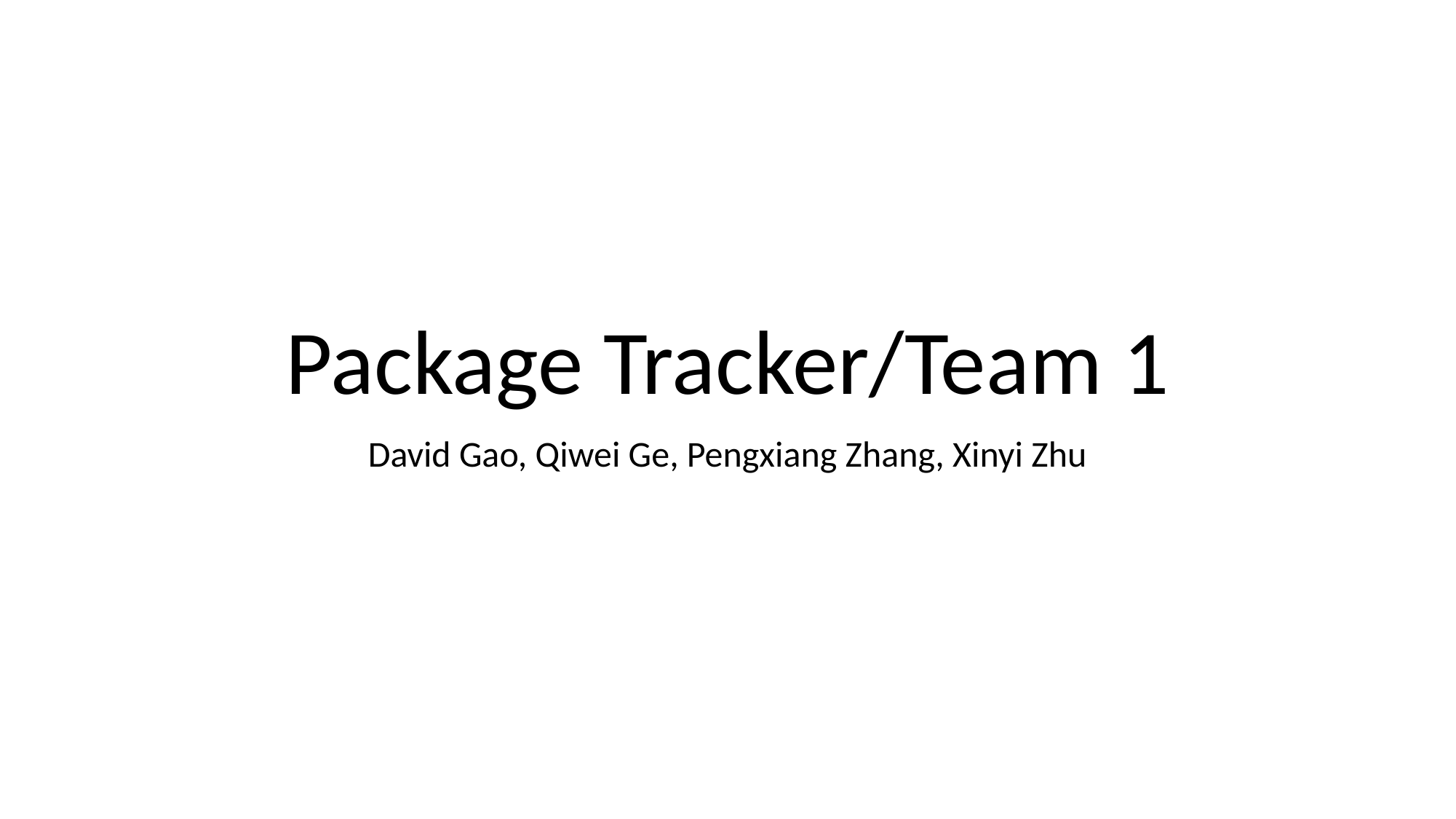

# Package Tracker/Team 1
David Gao, Qiwei Ge, Pengxiang Zhang, Xinyi Zhu
1